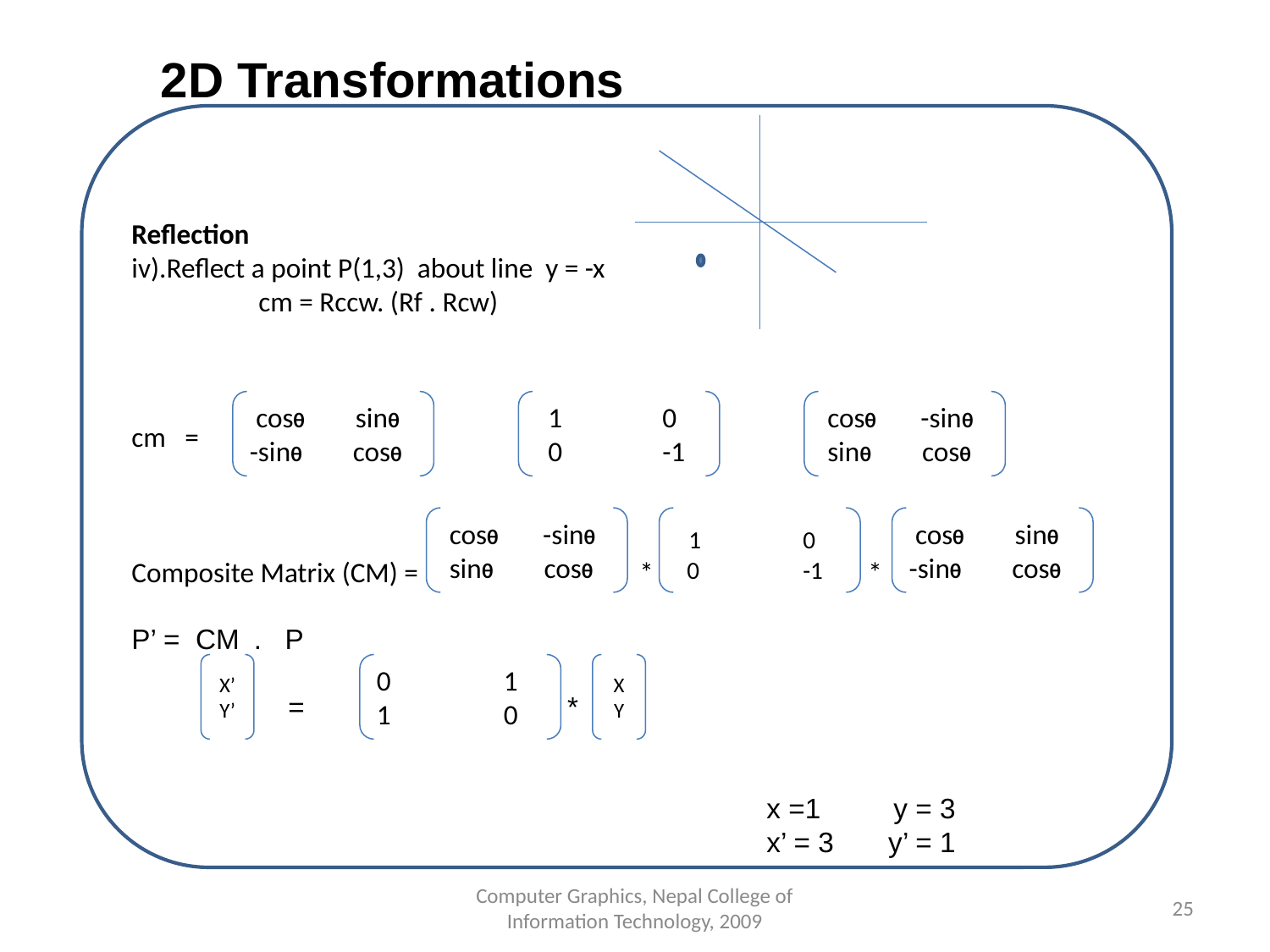

2D Transformations

Reflection
iv).Reflect a point P(1,3)  about line  y = -x
	cm = Rccw. (Rf . Rcw)

cm   =

Composite Matrix (CM) =		* 	                *

P’ =  CM  .   P

                    =  		       *

					x =1	y = 3
					x’ = 3       y’ = 1

 cosθ        sinθ
-sinθ        cosθ
  1	0
  0	-1
 cosθ       -sinθ
 sinθ        cosθ
 cosθ       -sinθ
 sinθ        cosθ

  1	0
  0	-1

 cosθ        sinθ
-sinθ        cosθ
X’
Y’
0	1
1	0
X
Y
Computer Graphics, Nepal College of Information Technology, 2009
25